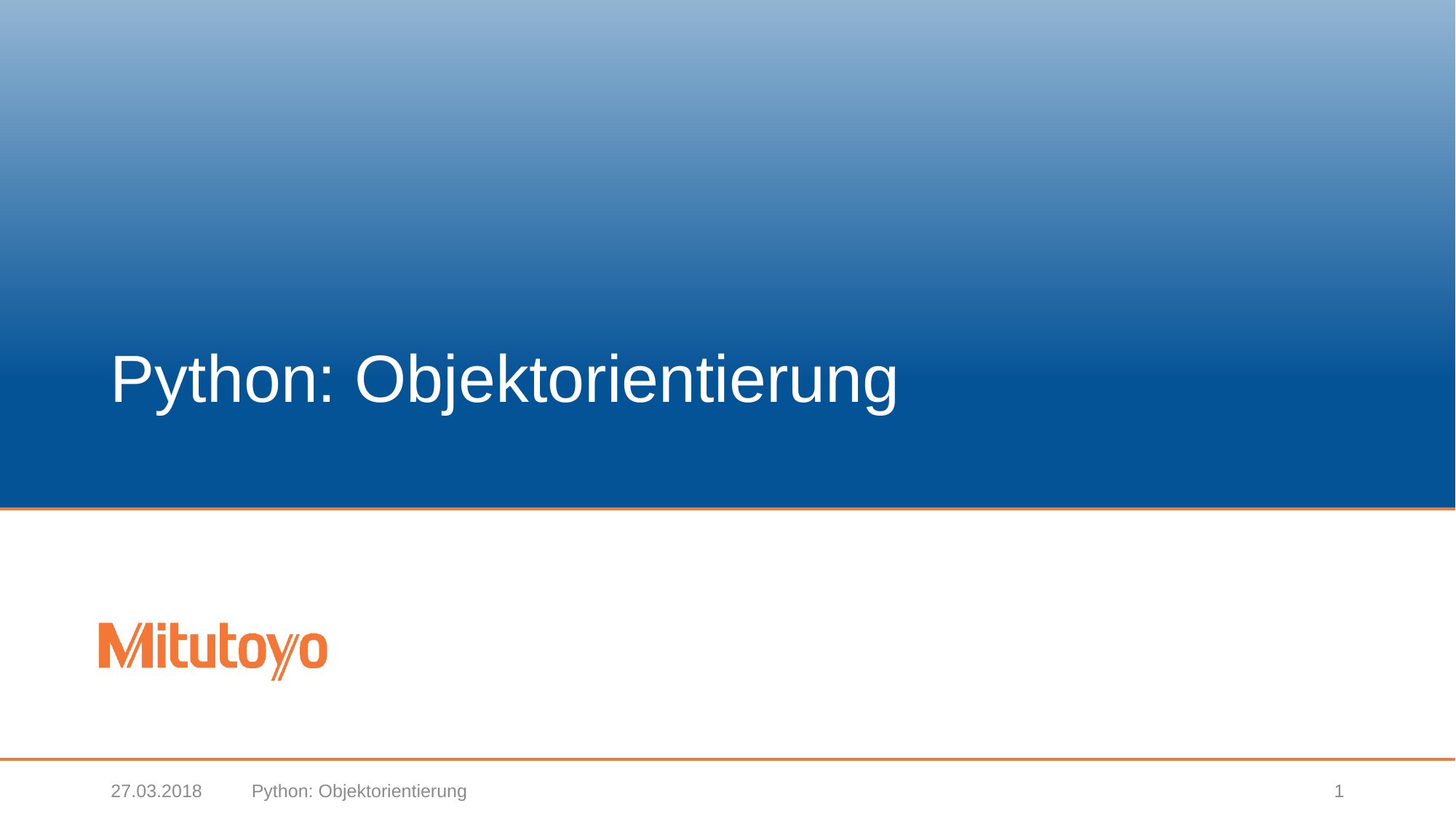

# Python: Objektorientierung

27.03.2018
Python: Objektorientierung
1